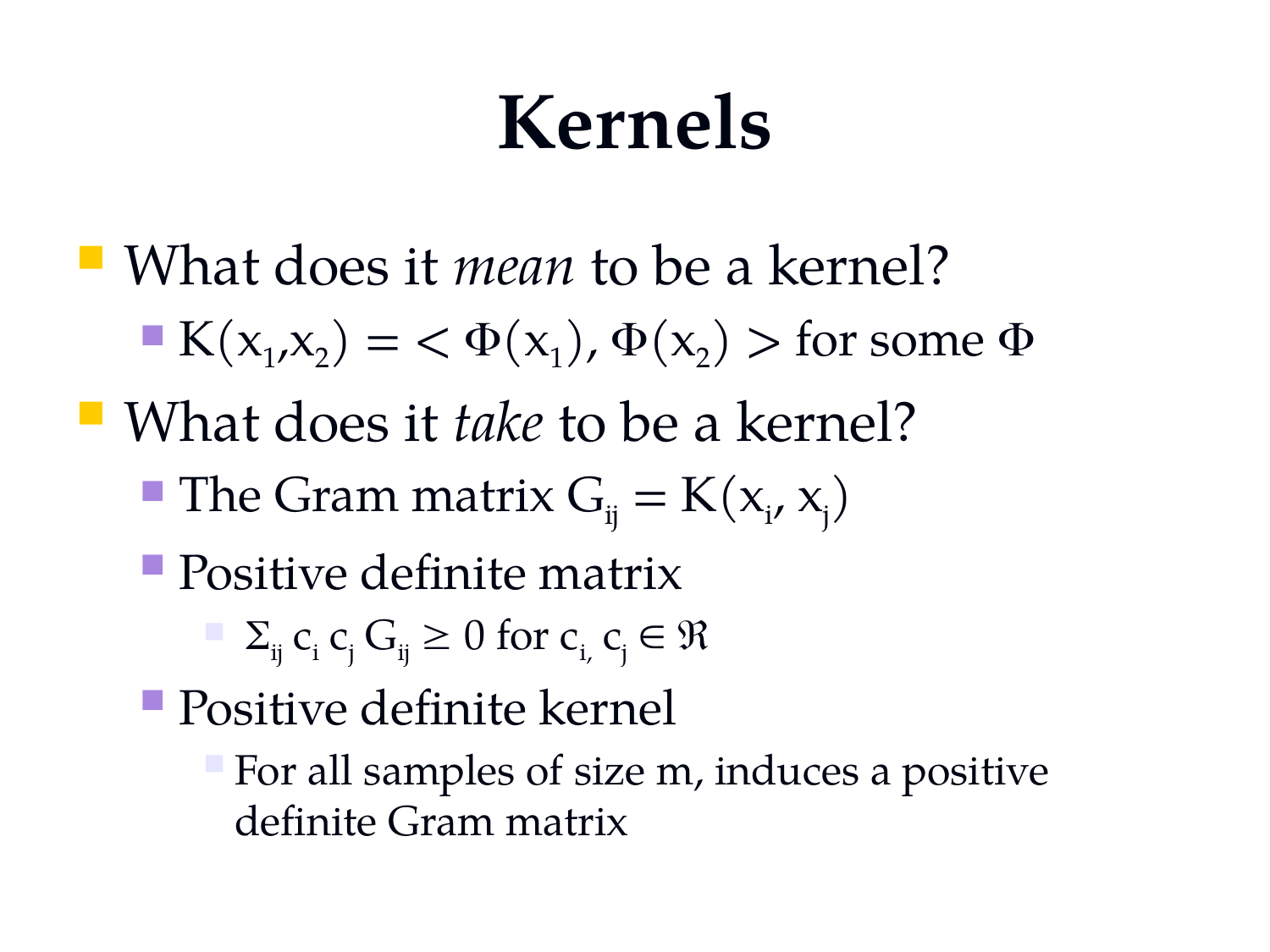

# Kernels
What does it mean to be a kernel?
K(x1,x2) = < Φ(x1), Φ(x2) > for some Φ
What does it take to be a kernel?
The Gram matrix Gij = K(xi, xj)
Positive definite matrix
 Σij ci cj Gij ≥ 0 for ci, cj ∈ ℜ
Positive definite kernel
For all samples of size m, induces a positive definite Gram matrix